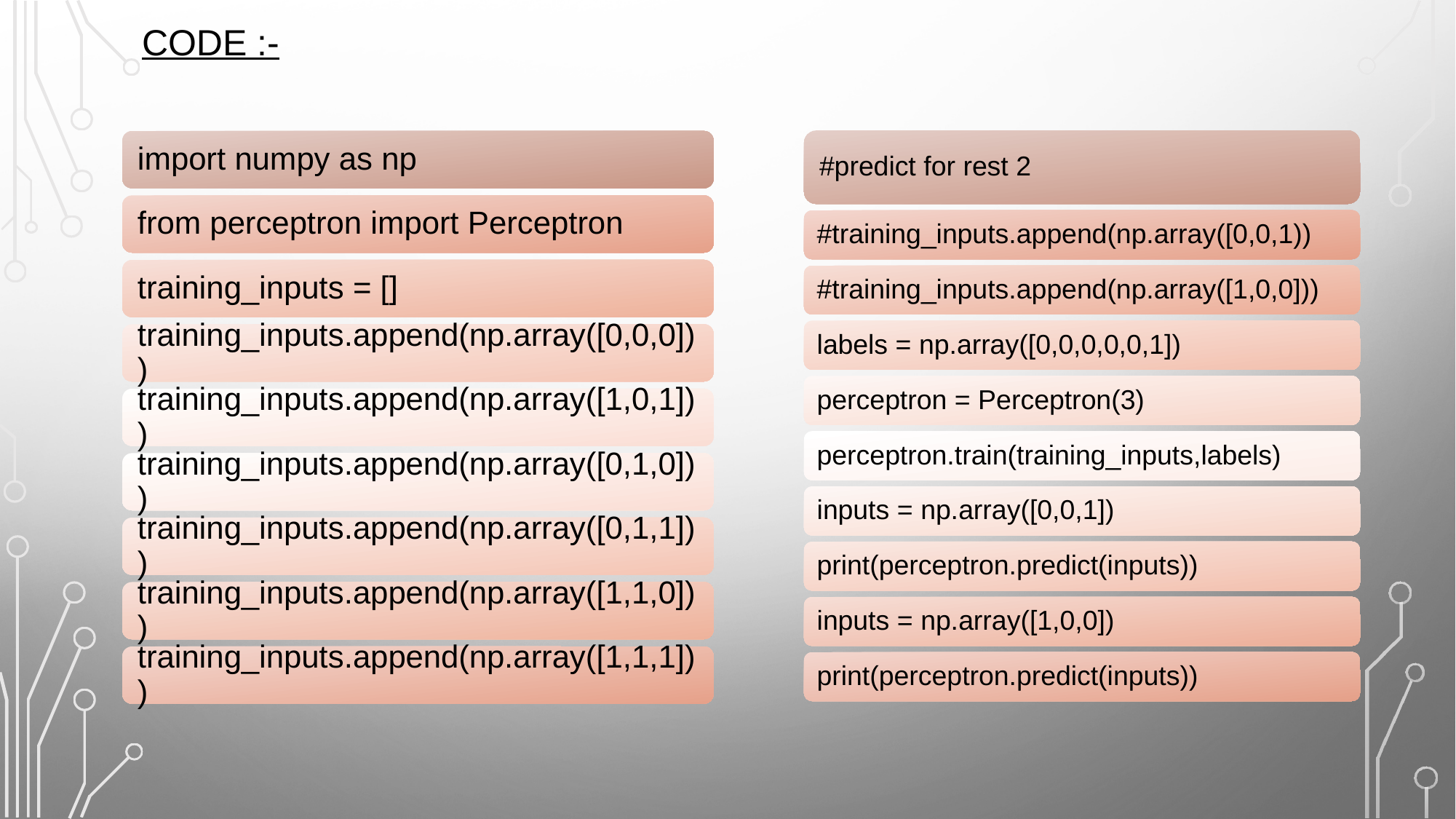

CODE :-
#
import numpy as np
from perceptron import Perceptron
training_inputs = []
training_inputs.append(np.array([0,0,0]))
training_inputs.append(np.array([1,0,1]))
training_inputs.append(np.array([0,1,0]))
training_inputs.append(np.array([0,1,1]))
training_inputs.append(np.array([1,1,0]))
training_inputs.append(np.array([1,1,1]))
#predict for rest 2
#training_inputs.append(np.array([0,0,1))
#training_inputs.append(np.array([1,0,0]))
labels = np.array([0,0,0,0,0,1])
perceptron = Perceptron(3)
perceptron.train(training_inputs,labels)
inputs = np.array([0,0,1])
print(perceptron.predict(inputs))
inputs = np.array([1,0,0])
print(perceptron.predict(inputs))